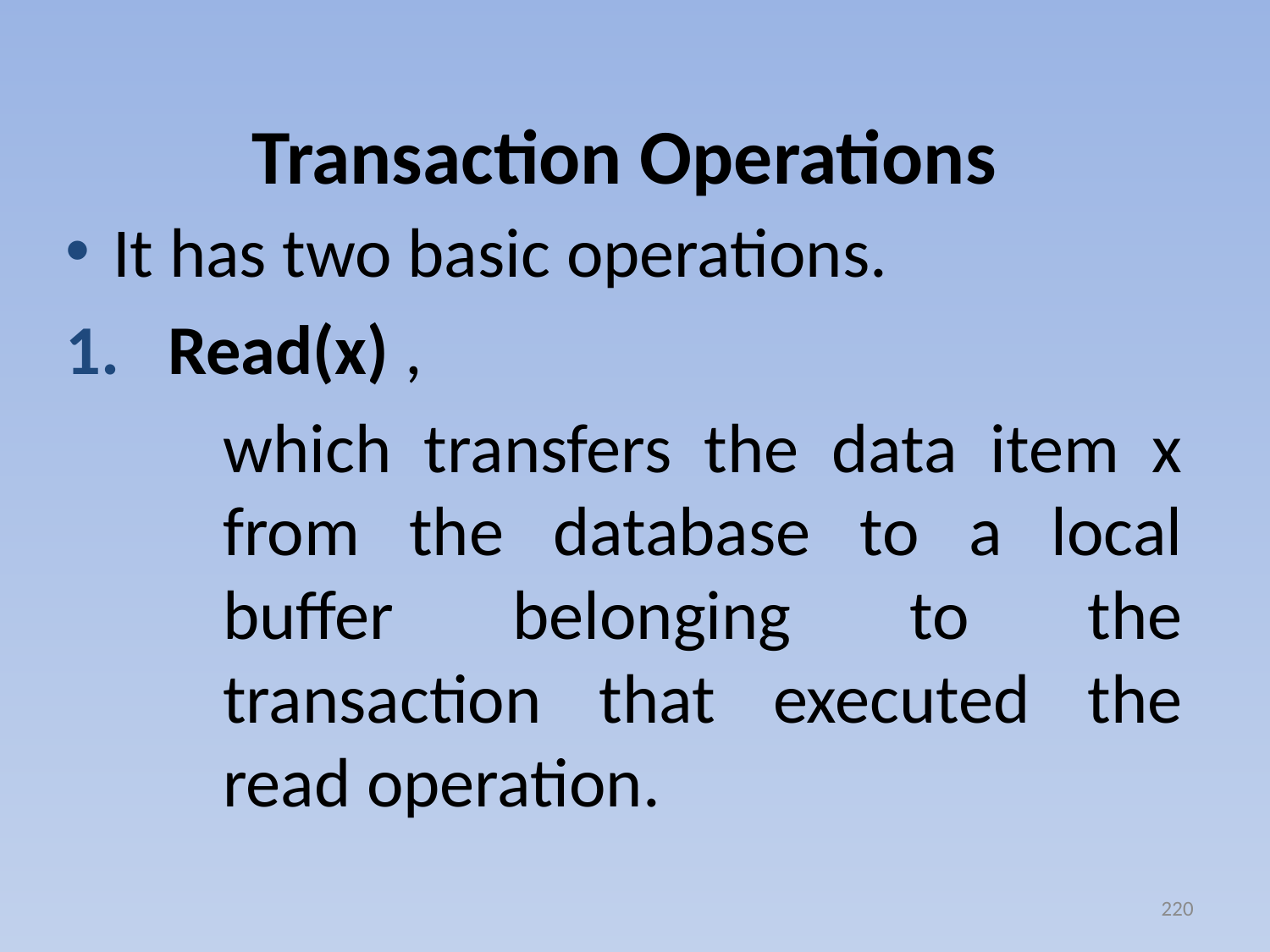

# Transaction Operations
It has two basic operations.
Read(x) ,
			which transfers the data item x from the database to a local buffer belonging to the transaction that executed the read operation.

220